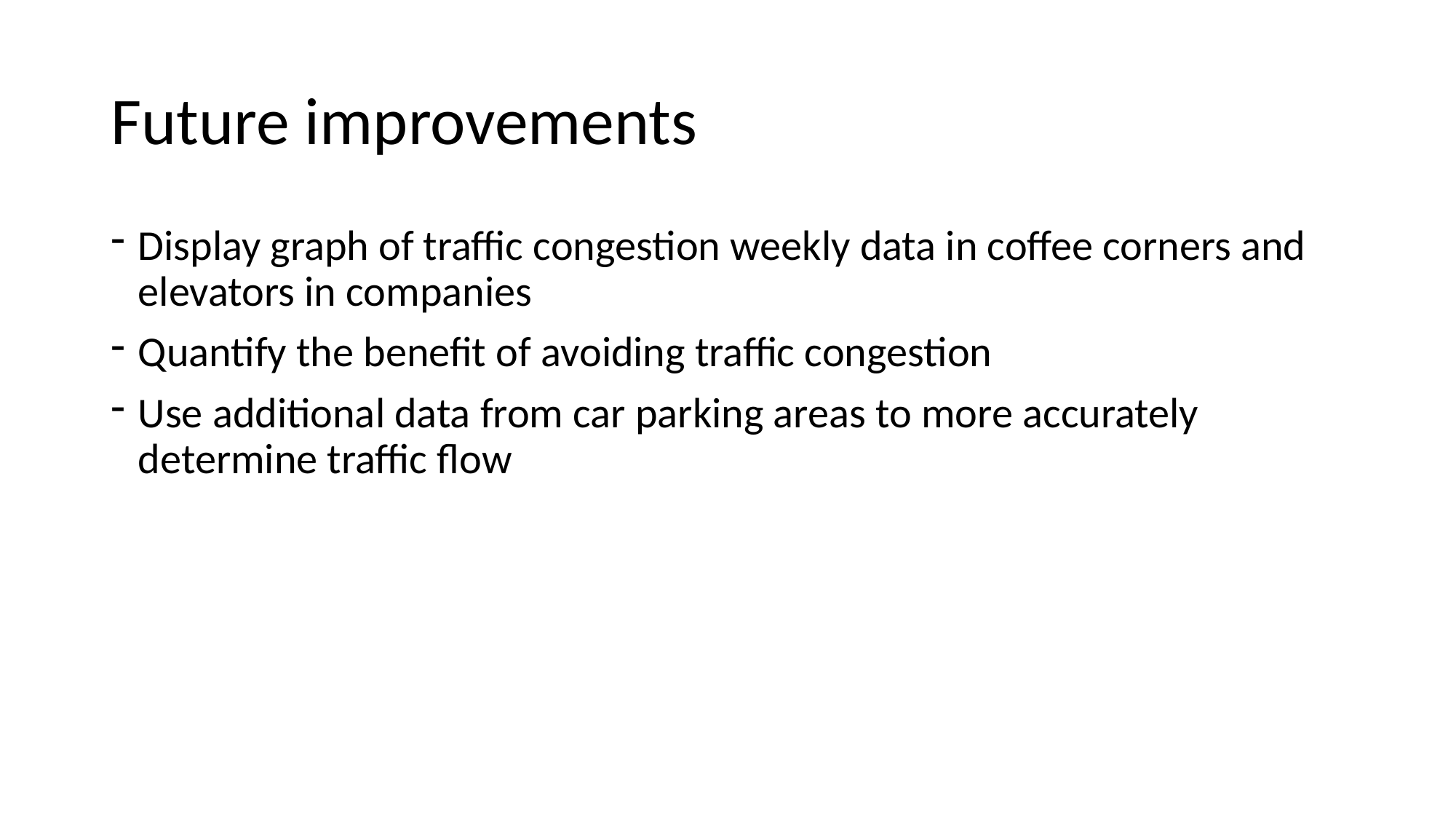

# Future improvements
Display graph of traffic congestion weekly data in coffee corners and elevators in companies
Quantify the benefit of avoiding traffic congestion
Use additional data from car parking areas to more accurately determine traffic flow